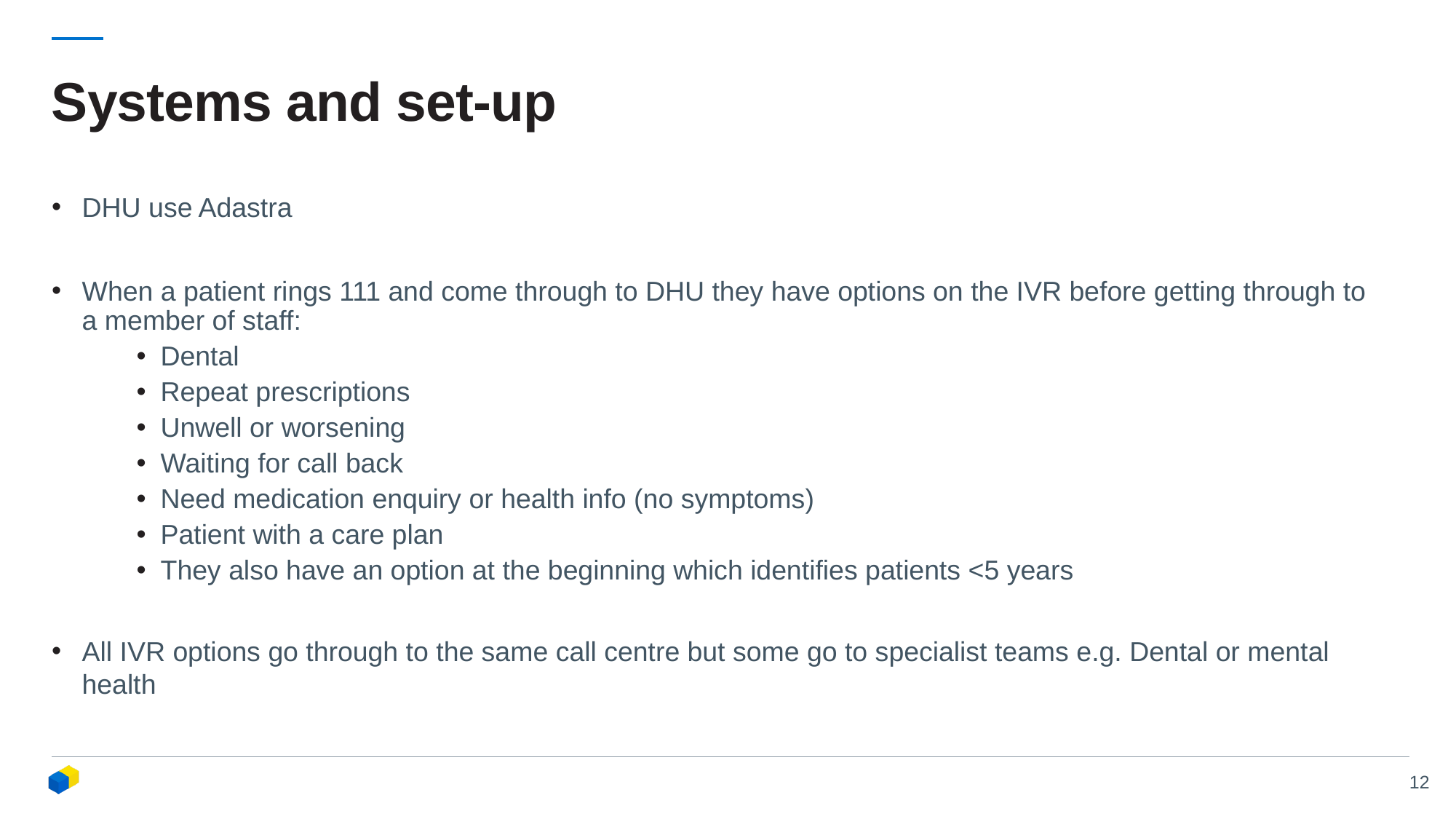

# Systems and set-up

DHU use Adastra

When a patient rings 111 and come through to DHU they have options on the IVR before getting through to a member of staff:
Dental
Repeat prescriptions
Unwell or worsening
Waiting for call back
Need medication enquiry or health info (no symptoms)
Patient with a care plan
They also have an option at the beginning which identifies patients <5 years

All IVR options go through to the same call centre but some go to specialist teams e.g. Dental or mental health